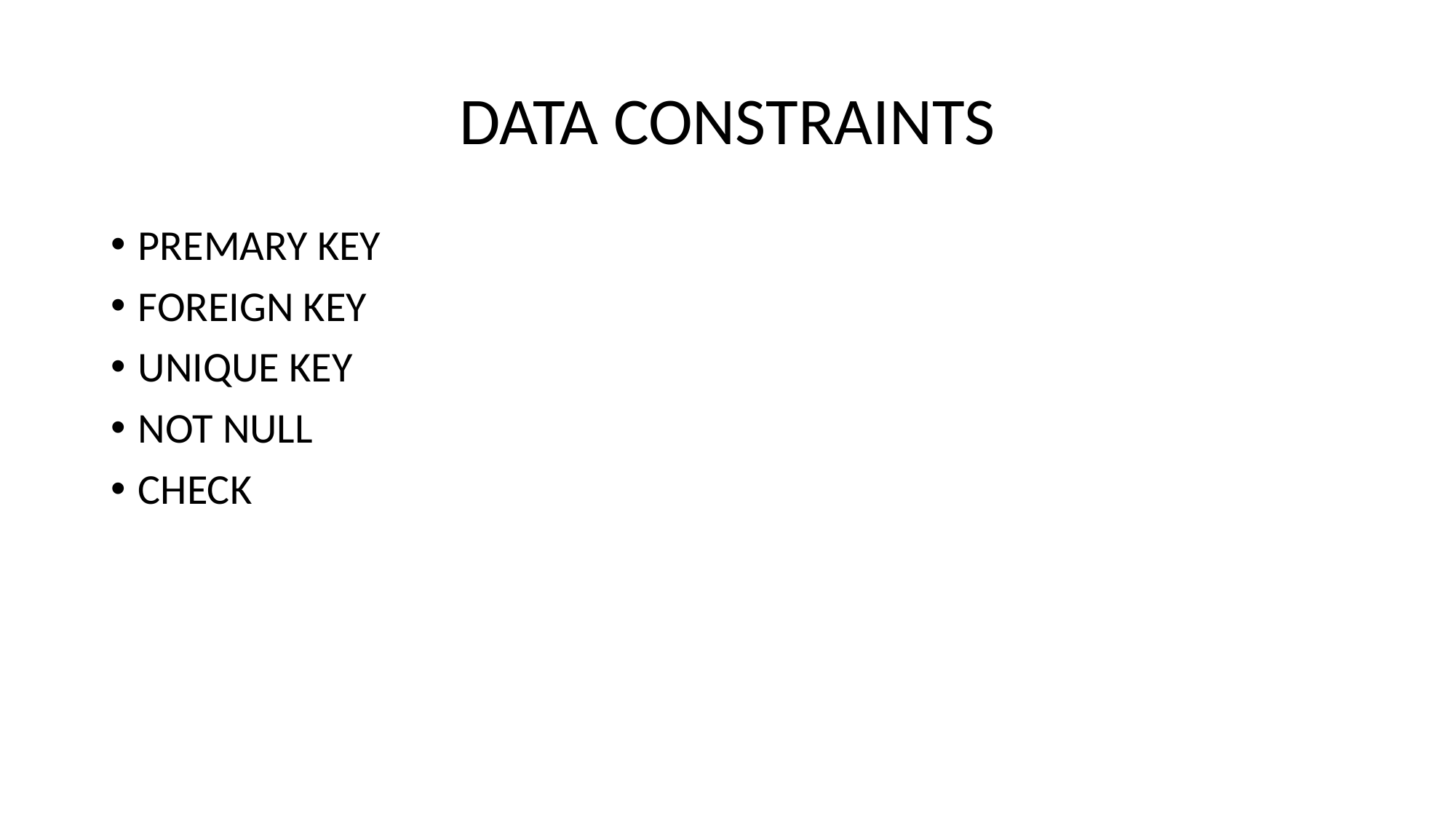

# DATA CONSTRAINTS
PREMARY KEY
FOREIGN KEY
UNIQUE KEY
NOT NULL
CHECK